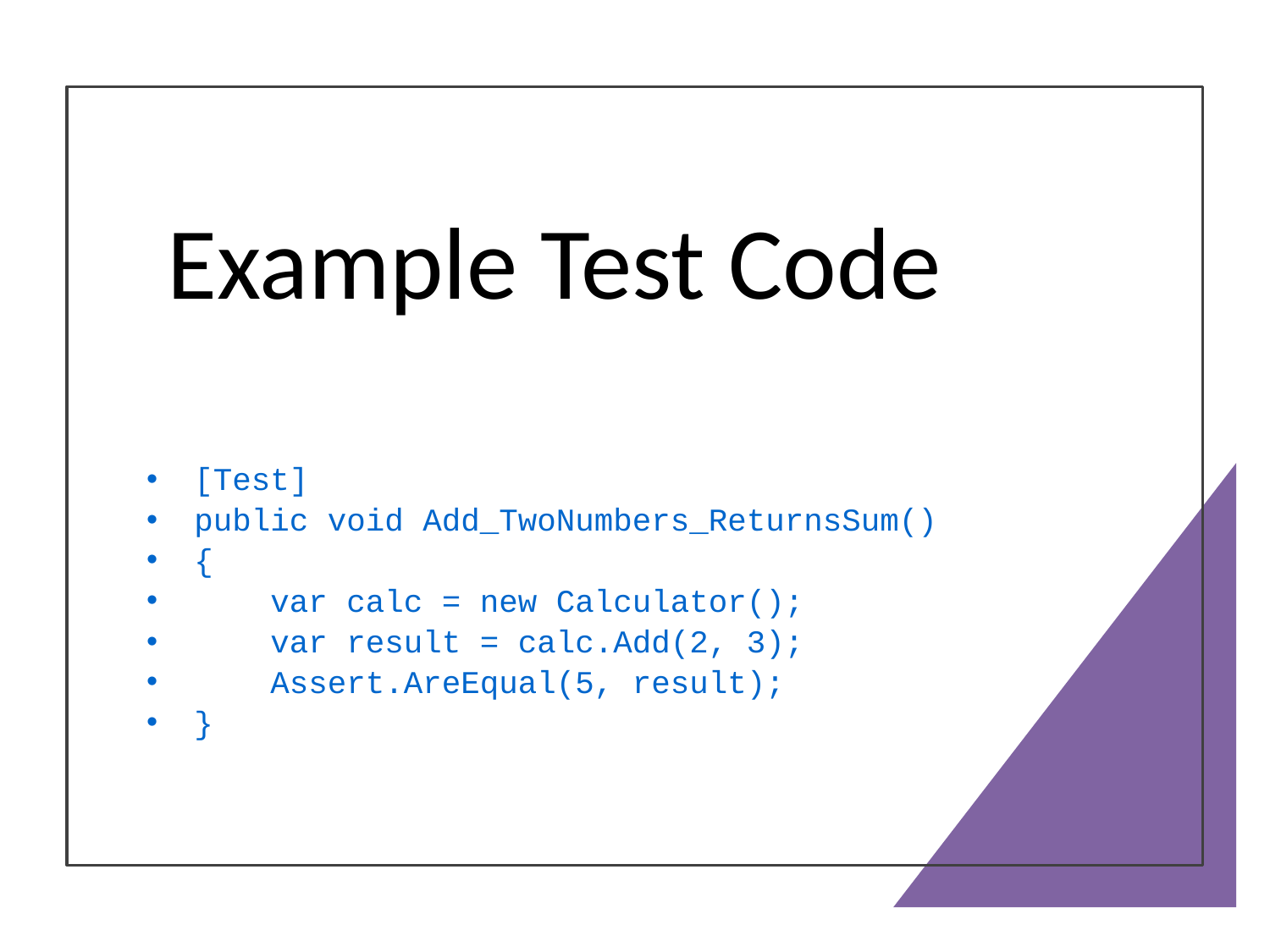

# Example Test Code

[Test]
public void Add_TwoNumbers_ReturnsSum()
{
    var calc = new Calculator();
    var result = calc.Add(2, 3);
    Assert.AreEqual(5, result);
}